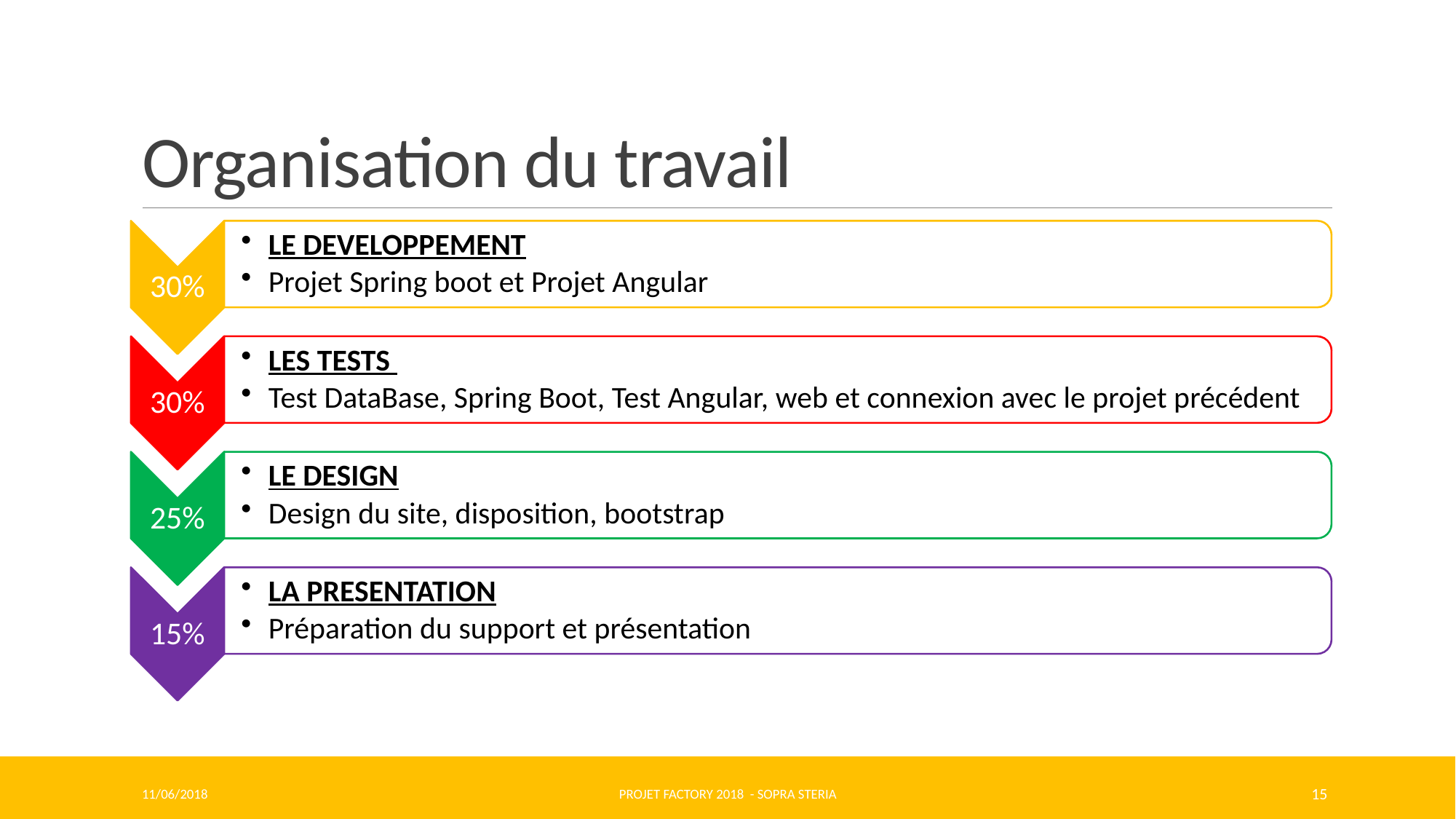

# Organisation du travail
30%
LE DEVELOPPEMENT
Projet Spring boot et Projet Angular
30%
LES TESTS
Test DataBase, Spring Boot, Test Angular, web et connexion avec le projet précédent
25%
LE DESIGN
Design du site, disposition, bootstrap
15%
LA PRESENTATION
Préparation du support et présentation
11/06/2018
Projet Factory 2018  - SOPRA STERIA
15